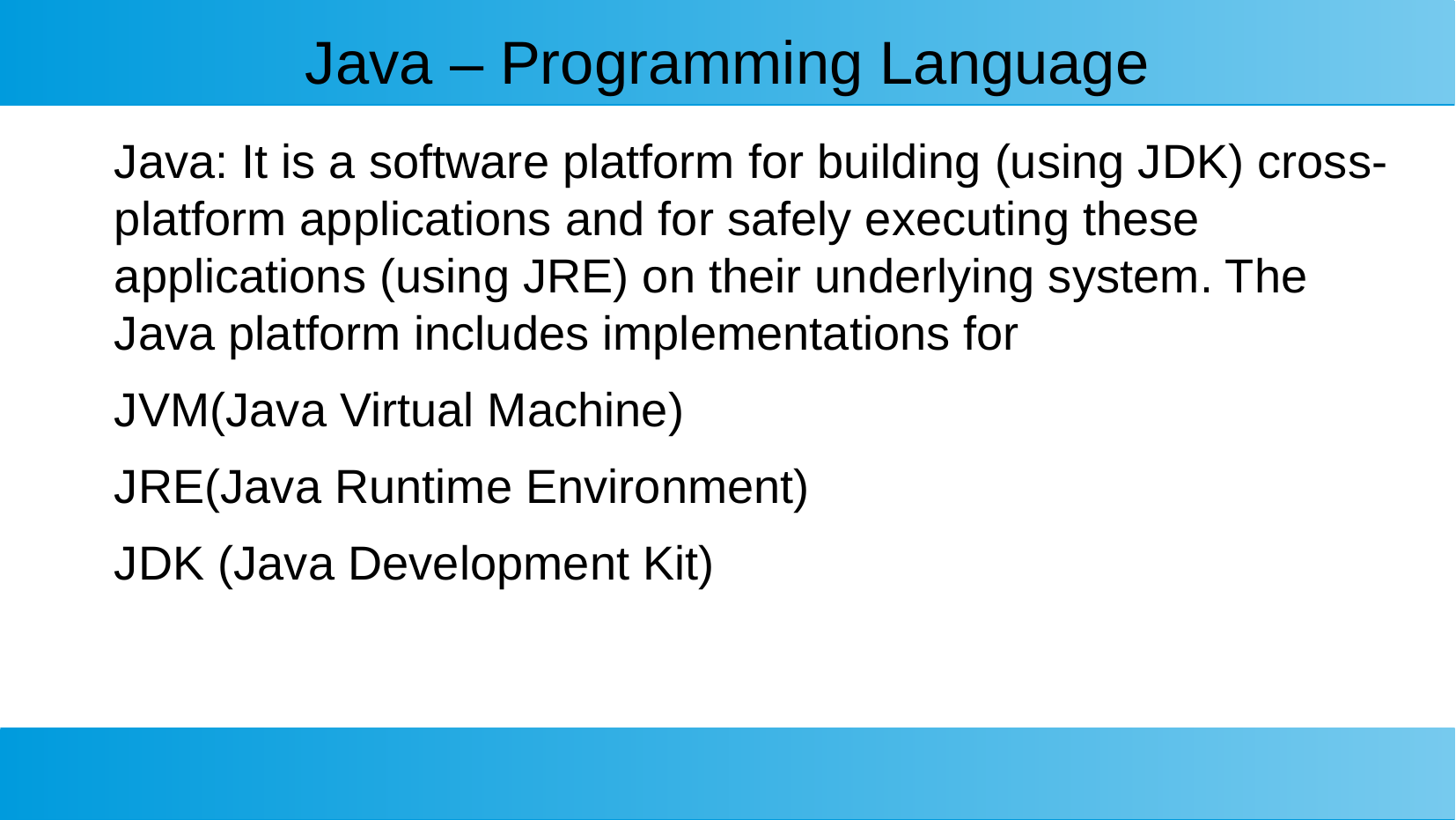

# Java – Programming Language
Java: It is a software platform for building (using JDK) cross-platform applications and for safely executing these applications (using JRE) on their underlying system. The Java platform includes implementations for
JVM(Java Virtual Machine)
JRE(Java Runtime Environment)
JDK (Java Development Kit)